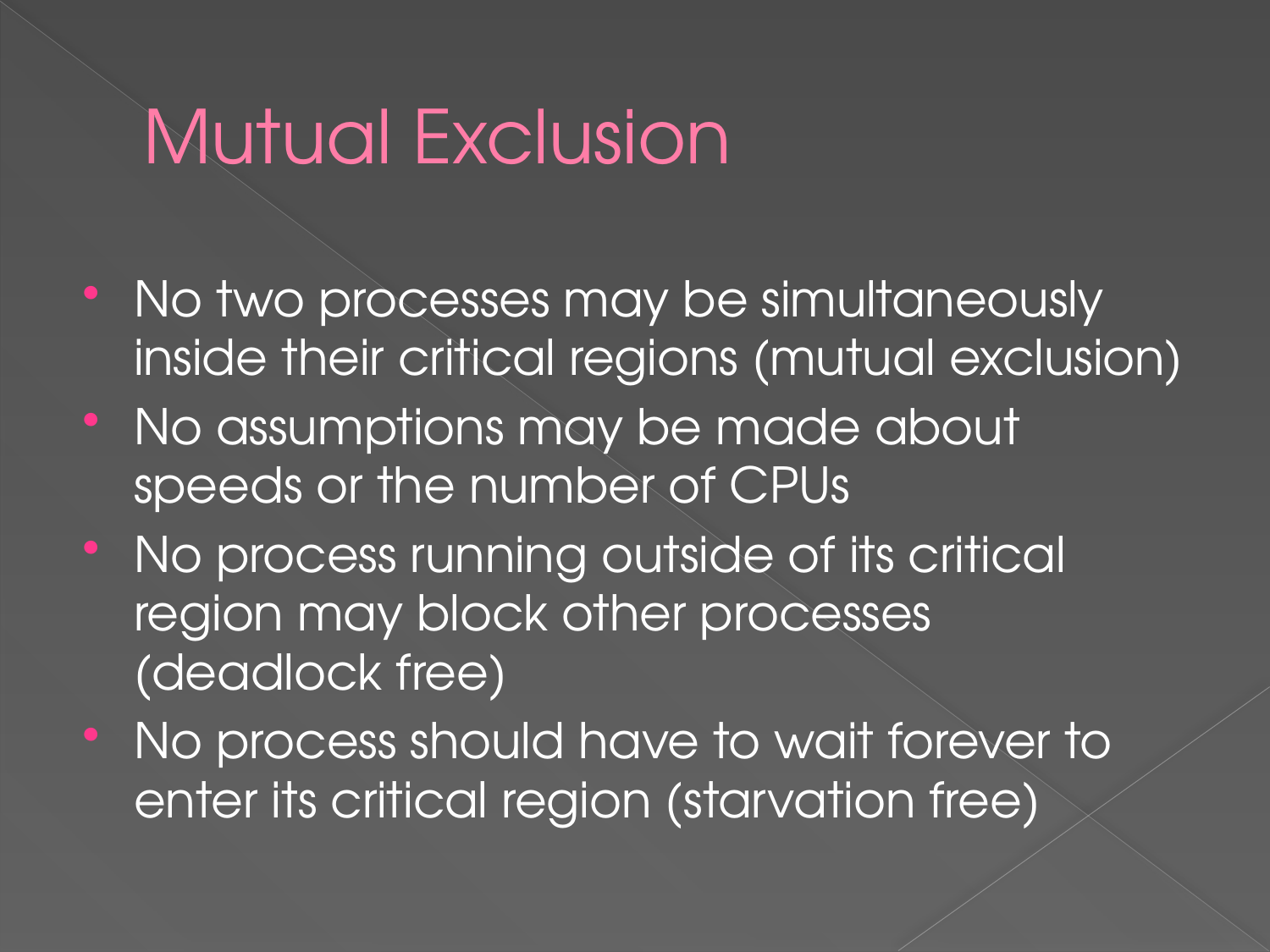

# Mutual Exclusion
No two processes may be simultaneously inside their critical regions (mutual exclusion)
No assumptions may be made about speeds or the number of CPUs
No process running outside of its critical region may block other processes (deadlock free)
No process should have to wait forever to enter its critical region (starvation free)